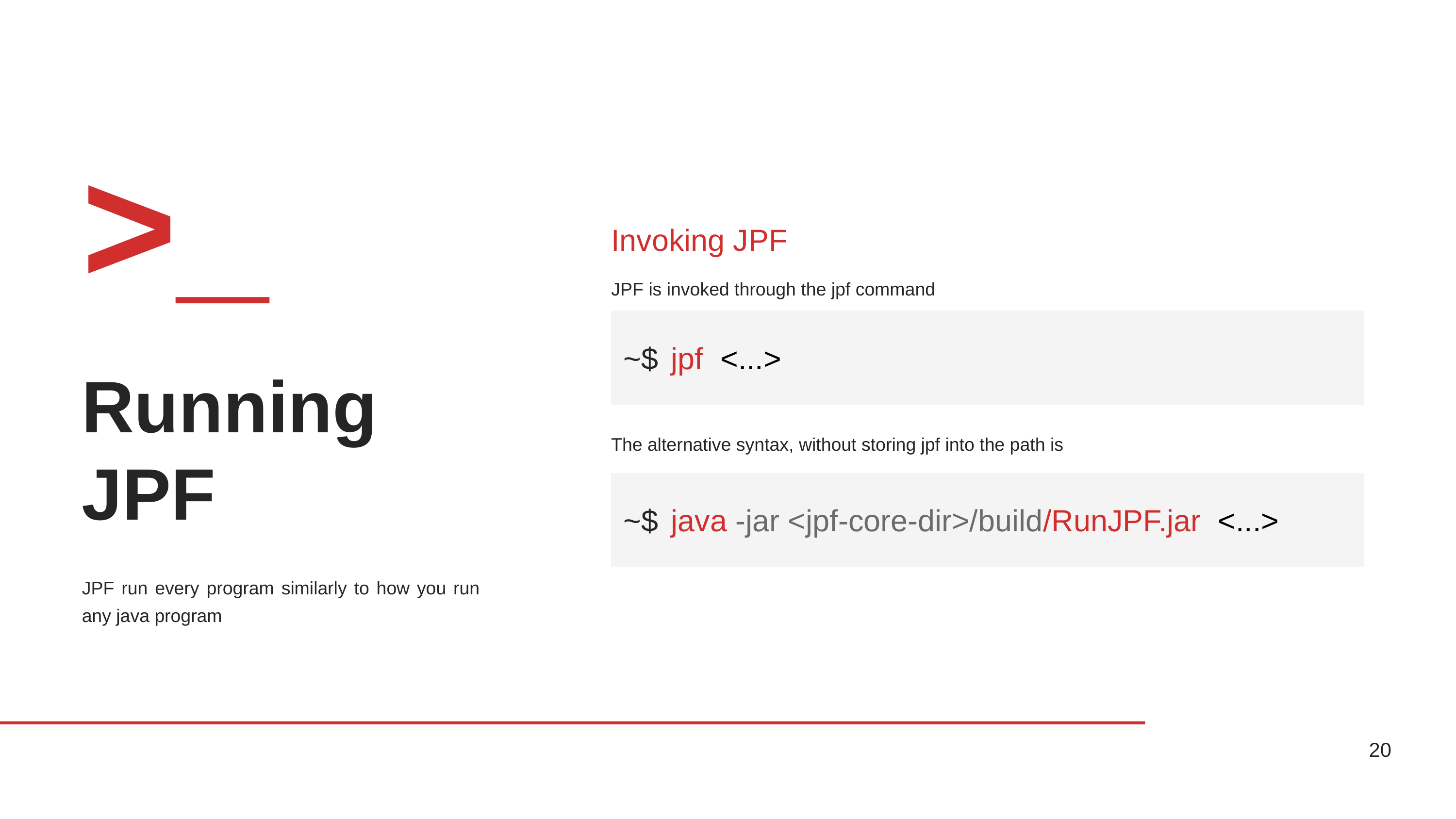

>_
Invoking JPF
JPF is invoked through the jpf command

~$
jpf  <...>
Running
JPF
The alternative syntax, without storing jpf into the path is

~$
java -jar <jpf-core-dir>/build/RunJPF.jar  <...>
JPF run every program similarly to how you run any java program

20